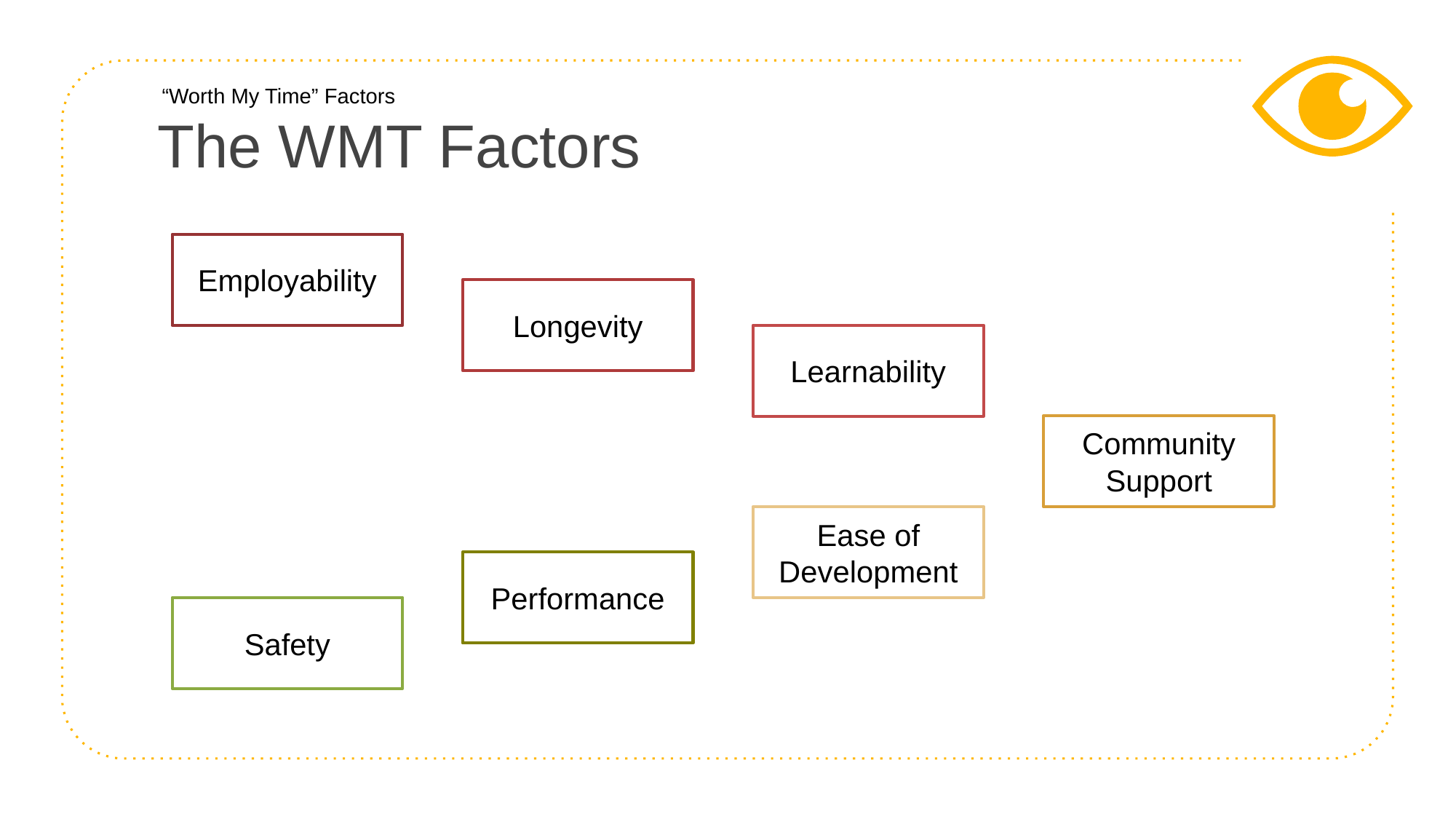

“Worth My Time” Factors
# The WMT Factors
Employability
Longevity
Learnability
Community Support
Ease of Development
Performance
Safety